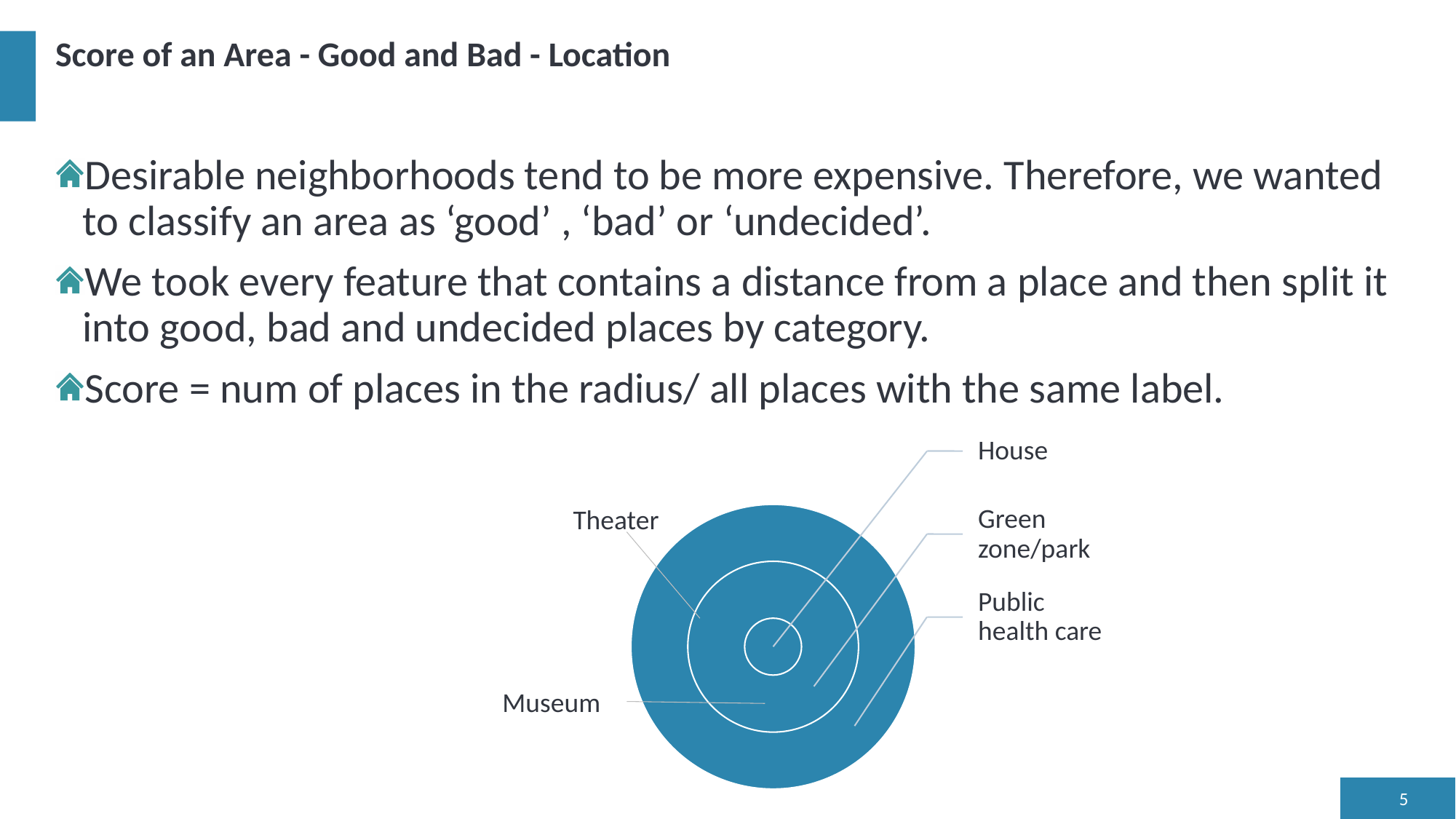

# Score of an Area - Good and Bad - Location
Desirable neighborhoods tend to be more expensive. Therefore, we wanted to classify an area as ‘good’ , ‘bad’ or ‘undecided’.
We took every feature that contains a distance from a place and then split it into good, bad and undecided places by category.
Score = num of places in the radius/ all places with the same label.

House
Green zone/park
Public health care
Theater
Museum
5